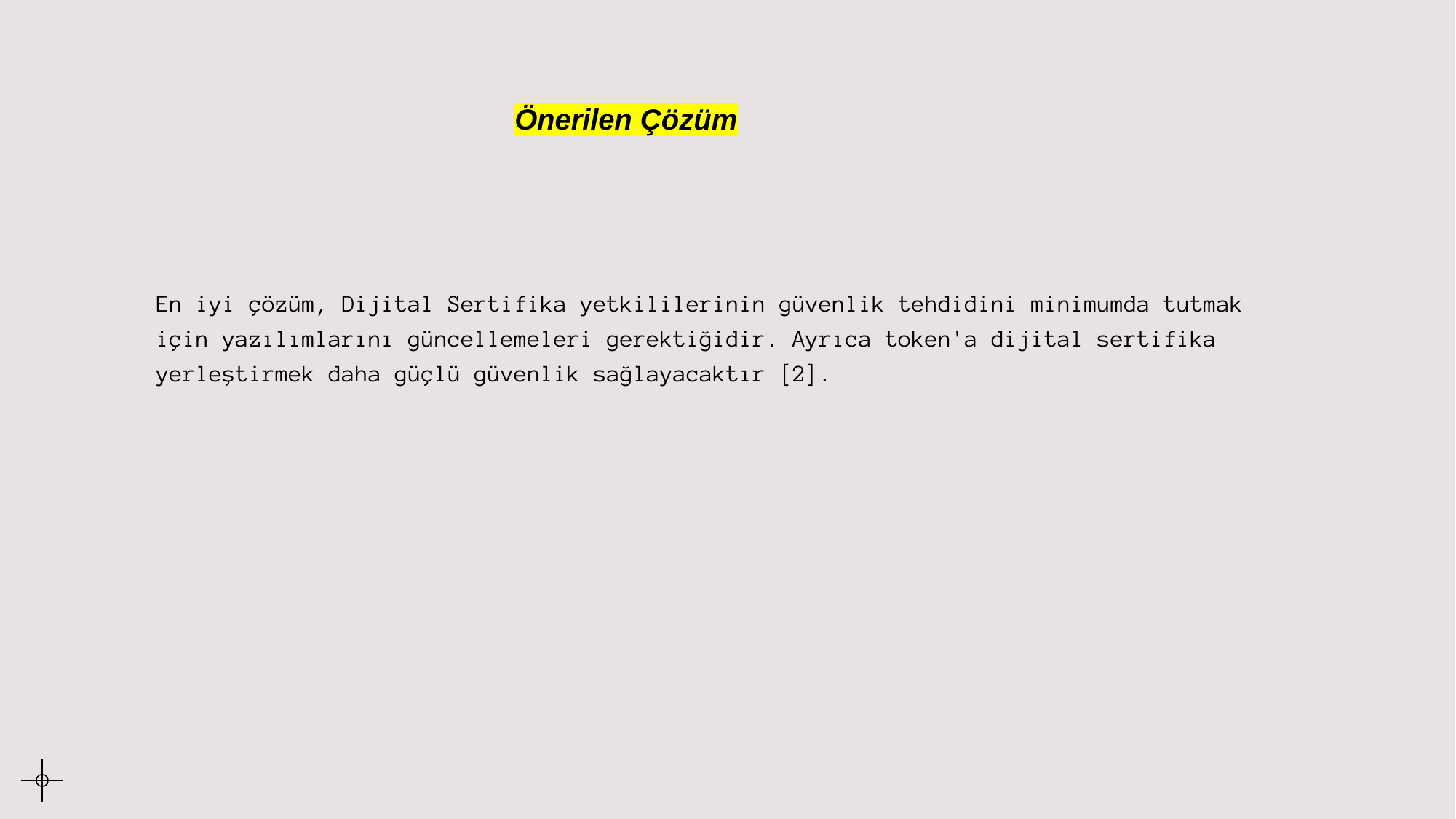

# Önerilen Çözüm
En iyi çözüm, Dijital Sertifika yetkililerinin güvenlik tehdidini minimumda tutmak için yazılımlarını güncellemeleri gerektiğidir. Ayrıca token'a dijital sertifika yerleştirmek daha güçlü güvenlik sağlayacaktır [2].